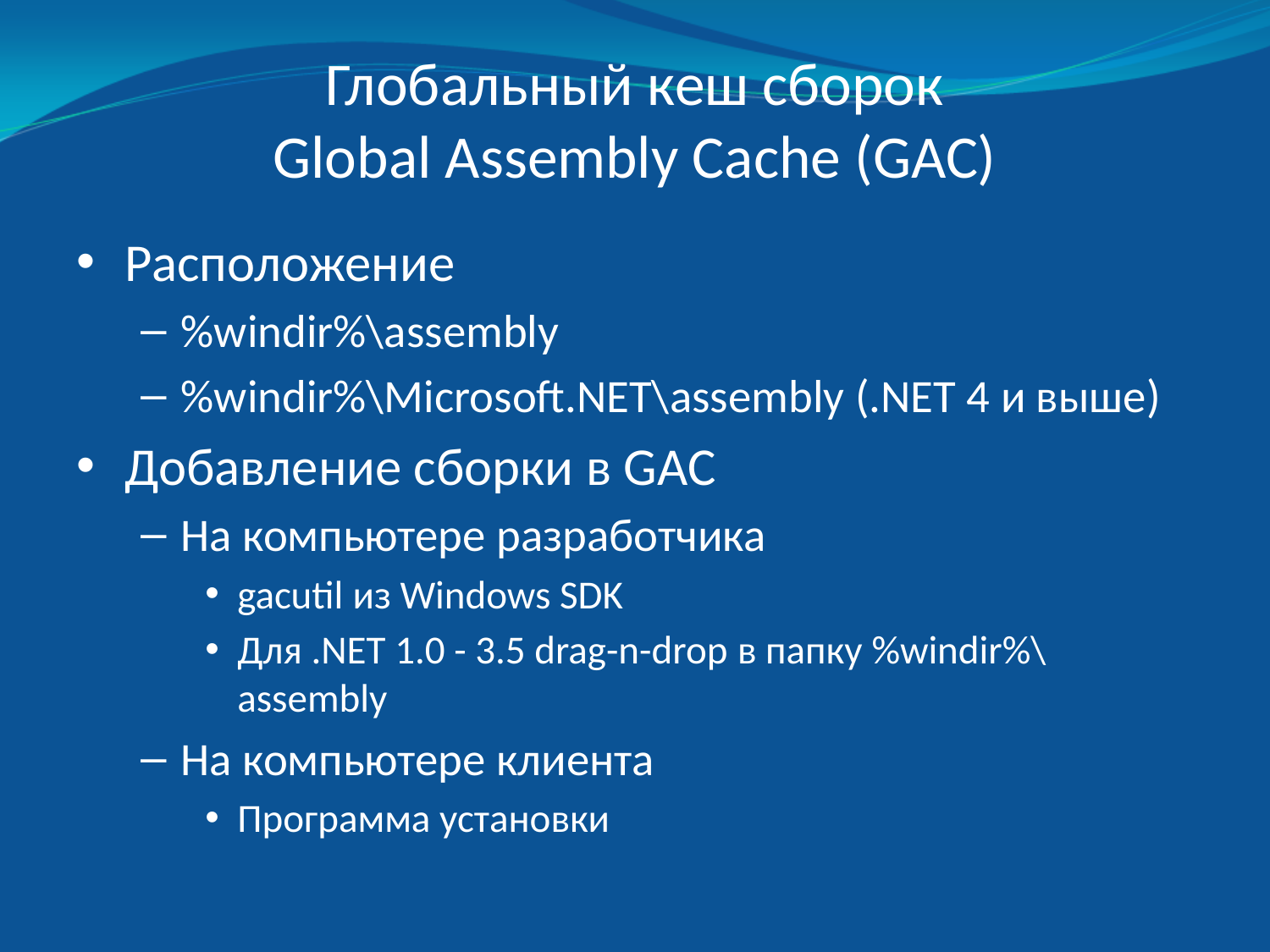

# Глобальный кеш сборок Global Assembly Cache (GAC)
Расположение
%windir%\assembly
%windir%\Microsoft.NET\assembly (.NET 4 и выше)
Добавление сборки в GAC
На компьютере разработчика
gacutil из Windows SDK
Для .NET 1.0 - 3.5 drag-n-drop в папку %windir%\assembly
На компьютере клиента
Программа установки